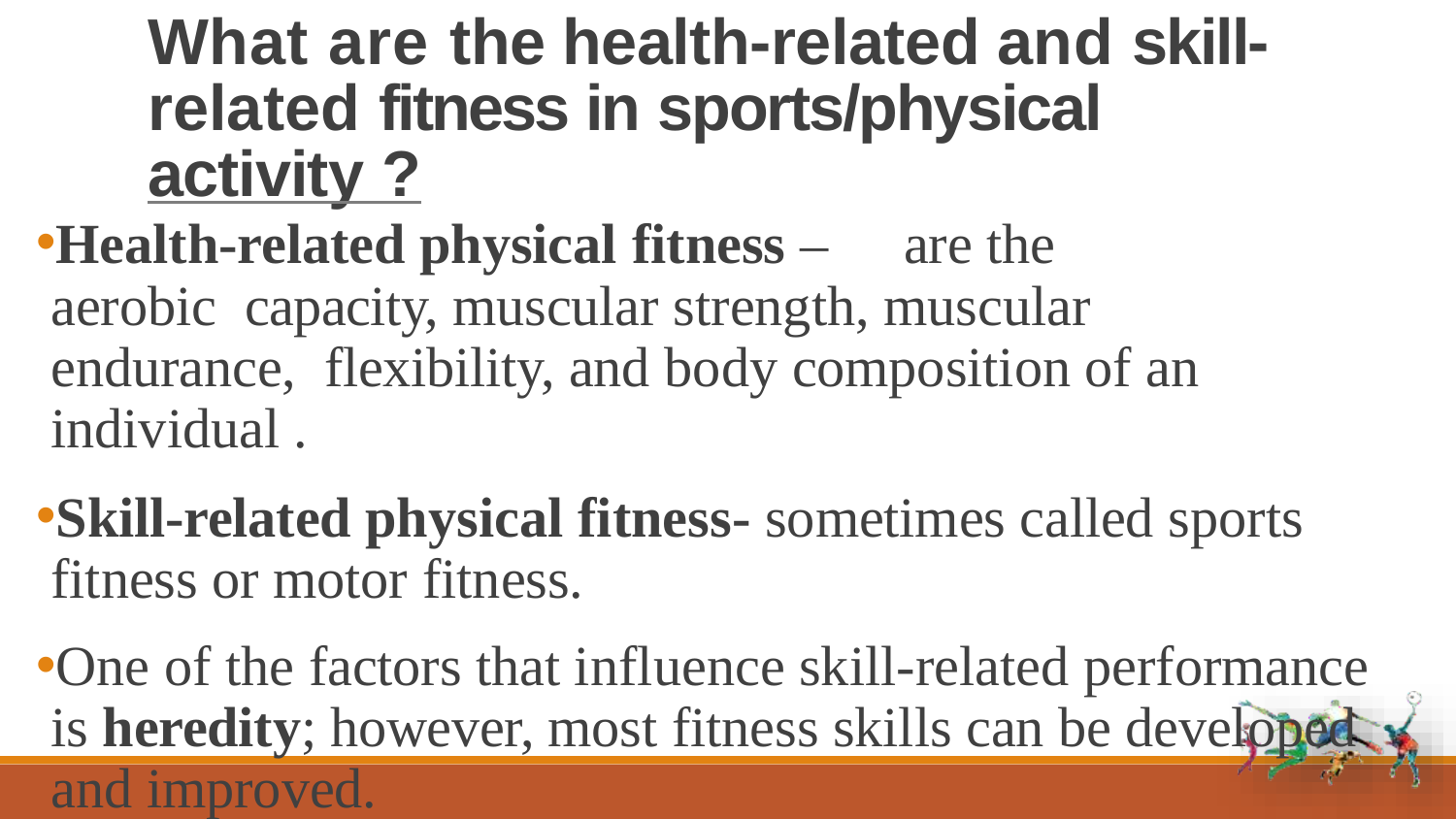

# What are the health-related and skill-  related fitness in sports/physical  activity ?
Health-related physical fitness –	are the aerobic  capacity, muscular strength, muscular endurance,  flexibility, and body composition of an individual .
Skill-related physical fitness- sometimes called sports  fitness or motor fitness.
One of the factors that influence skill-related performance  is heredity; however, most fitness skills can be developed  and improved.